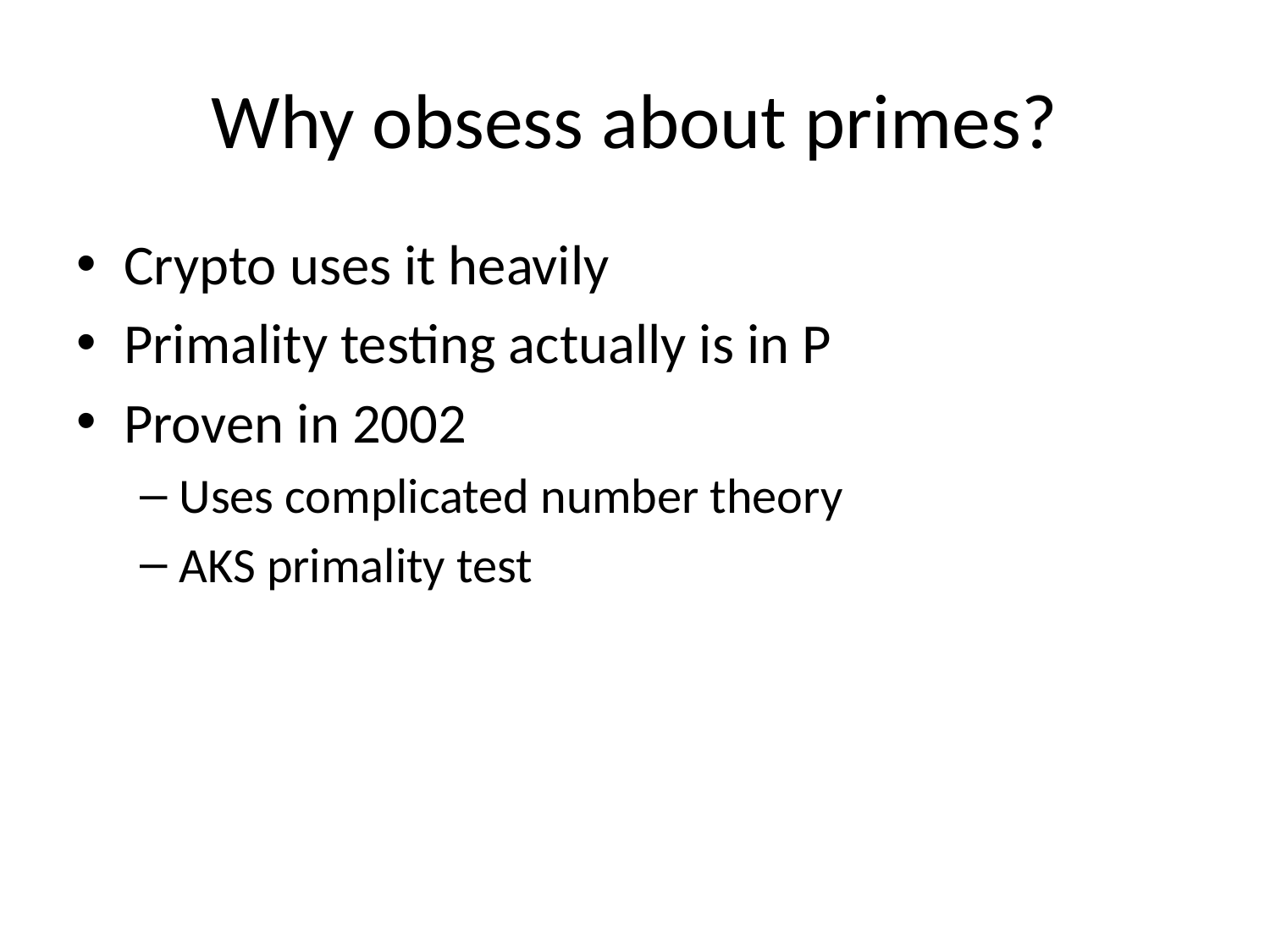

# Why obsess about primes?
Crypto uses it heavily
Primality testing actually is in P
Proven in 2002
Uses complicated number theory
AKS primality test